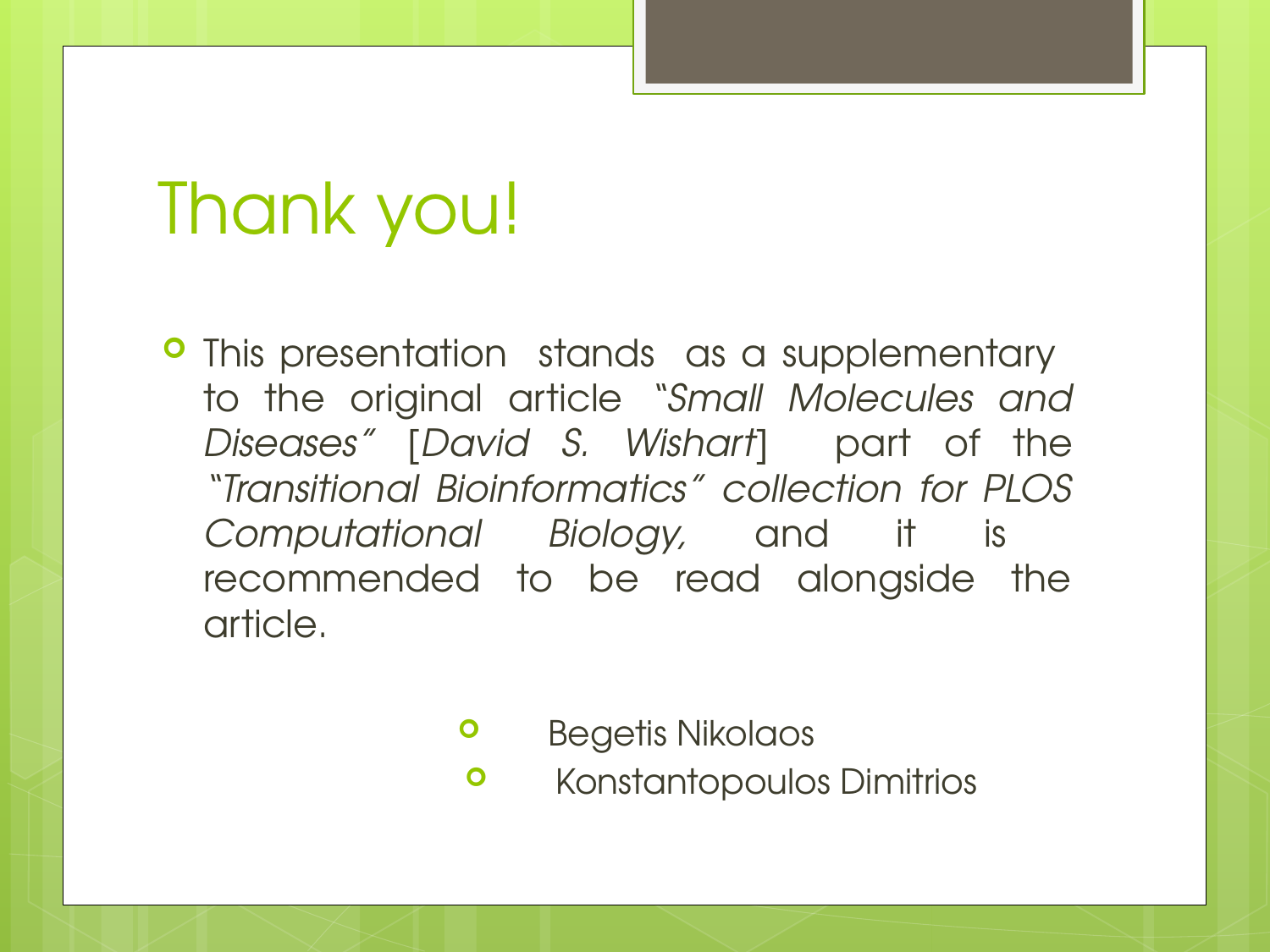

# Thank you!
This presentation  stands  as a supplementary  to the original article “Small Molecules and Diseases” [David S. Wishart]  part of the “Transitional Bioinformatics” collection for PLOS Computational Biology, and it is  recommended to be read alongside the article.

  Begetis Nikolaos
  Konstantopoulos Dimitrios